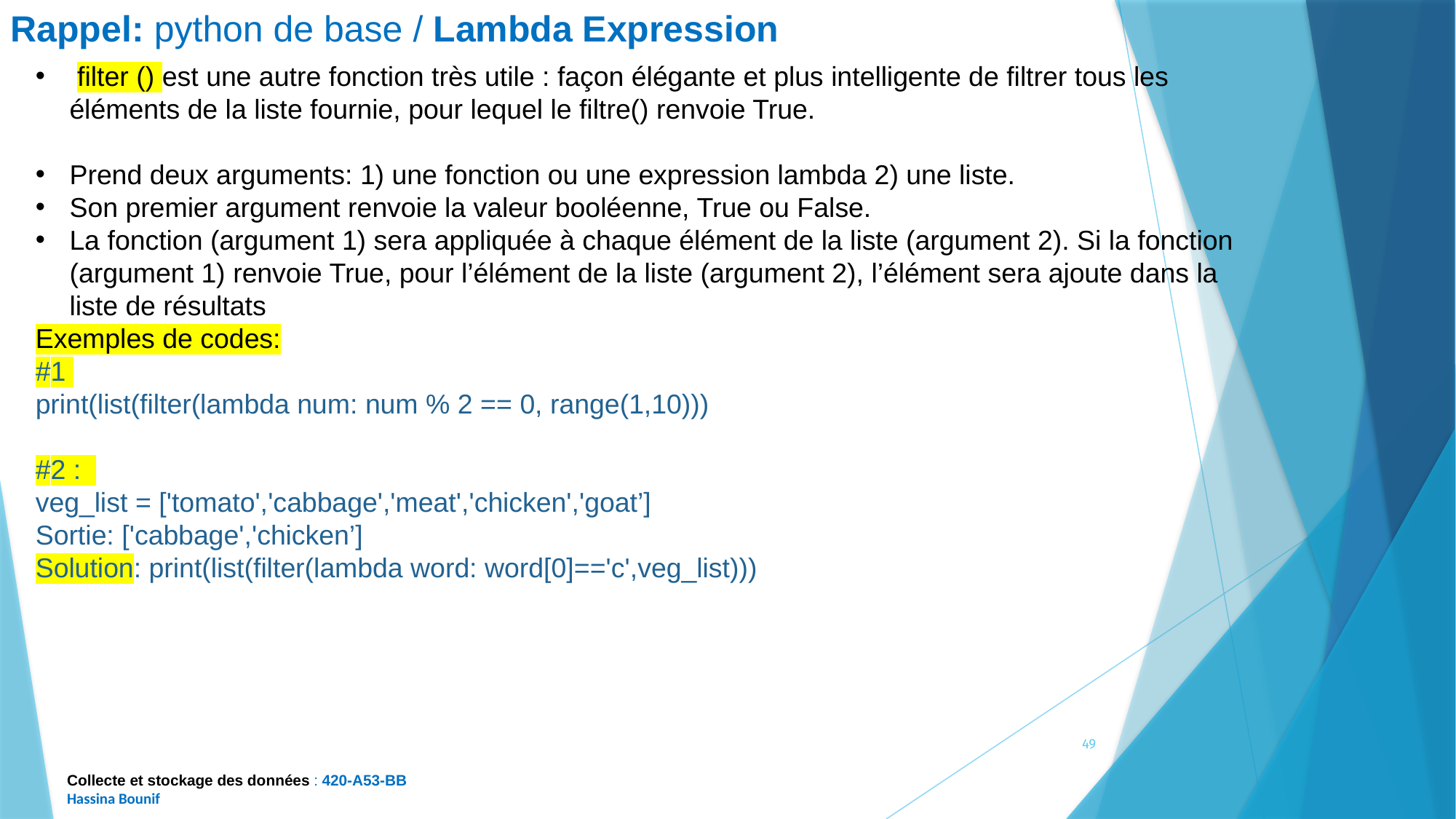

Rappel: python de base / Lambda Expression
 filter () est une autre fonction très utile : façon élégante et plus intelligente de filtrer tous les éléments de la liste fournie, pour lequel le filtre() renvoie True.

Prend deux arguments: 1) une fonction ou une expression lambda 2) une liste.
Son premier argument renvoie la valeur booléenne, True ou False.
La fonction (argument 1) sera appliquée à chaque élément de la liste (argument 2). Si la fonction (argument 1) renvoie True, pour l’élément de la liste (argument 2), l’élément sera ajoute dans la liste de résultats
Exemples de codes:
#1
print(list(filter(lambda num: num % 2 == 0, range(1,10)))

#2 :
veg_list = ['tomato','cabbage','meat','chicken','goat’]
Sortie: ['cabbage','chicken’]
Solution: print(list(filter(lambda word: word[0]=='c',veg_list)))
49